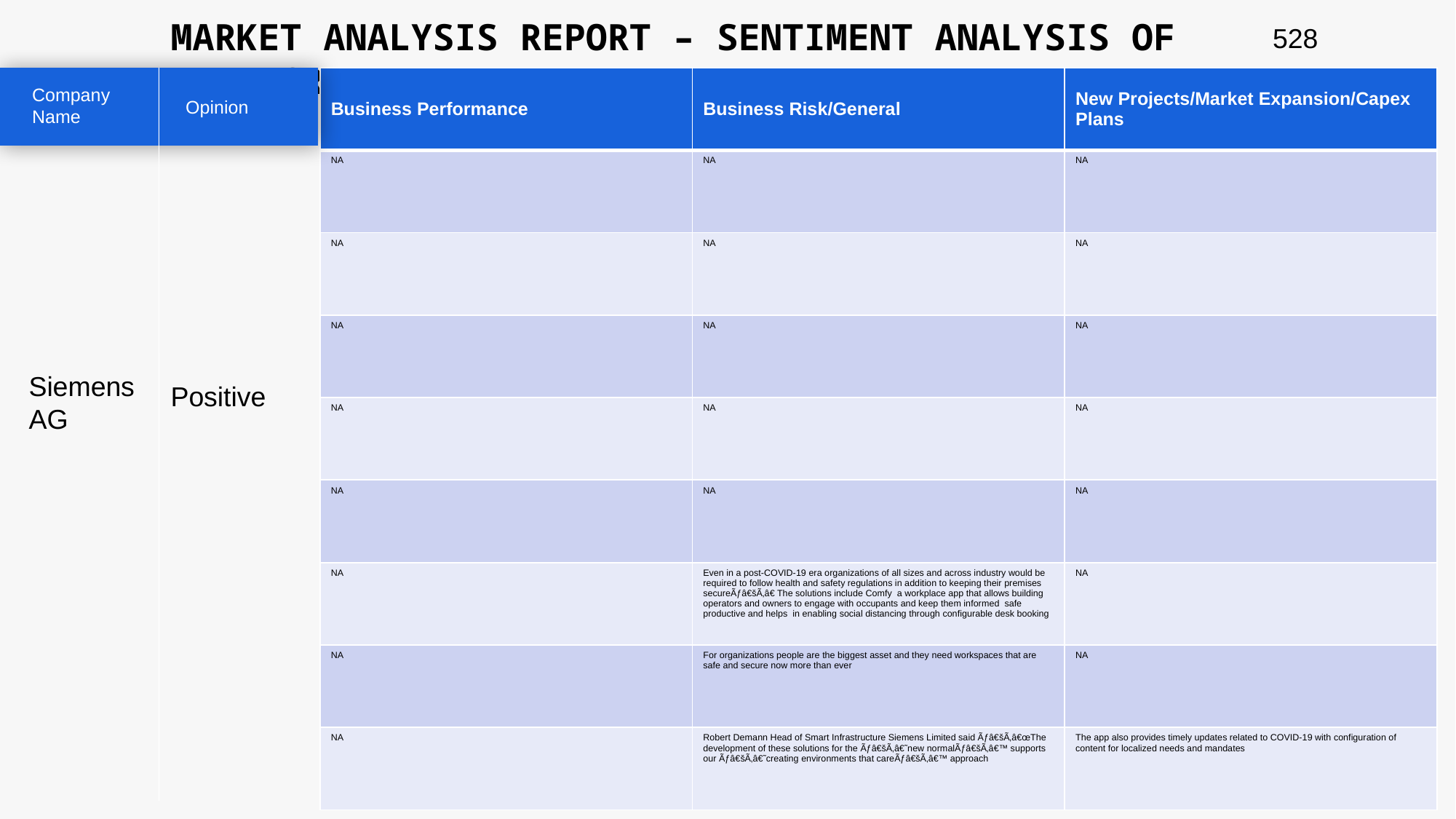

MARKET ANALYSIS REPORT – SENTIMENT ANALYSIS OF PEER GROUP
528

| Business Performance | Business Risk/General | New Projects/Market Expansion/Capex Plans |
| --- | --- | --- |
| NA | NA | NA |
| NA | NA | NA |
| NA | NA | NA |
| NA | NA | NA |
| NA | NA | NA |
| NA | Even in a post-COVID-19 era organizations of all sizes and across industry would be required to follow health and safety regulations in addition to keeping their premises secureÃƒâ€šÃ‚â€ The solutions include Comfy a workplace app that allows building operators and owners to engage with occupants and keep them informed safe productive and helps in enabling social distancing through configurable desk booking | NA |
| NA | For organizations people are the biggest asset and they need workspaces that are safe and secure now more than ever | NA |
| NA | Robert Demann Head of Smart Infrastructure Siemens Limited said Ãƒâ€šÃ‚â€œThe development of these solutions for the Ãƒâ€šÃ‚â€˜new normalÃƒâ€šÃ‚â€™ supports our Ãƒâ€šÃ‚â€˜creating environments that careÃƒâ€šÃ‚â€™ approach | The app also provides timely updates related to COVID-19 with configuration of content for localized needs and mandates |
Company Name
Opinion
Siemens AG
Positive